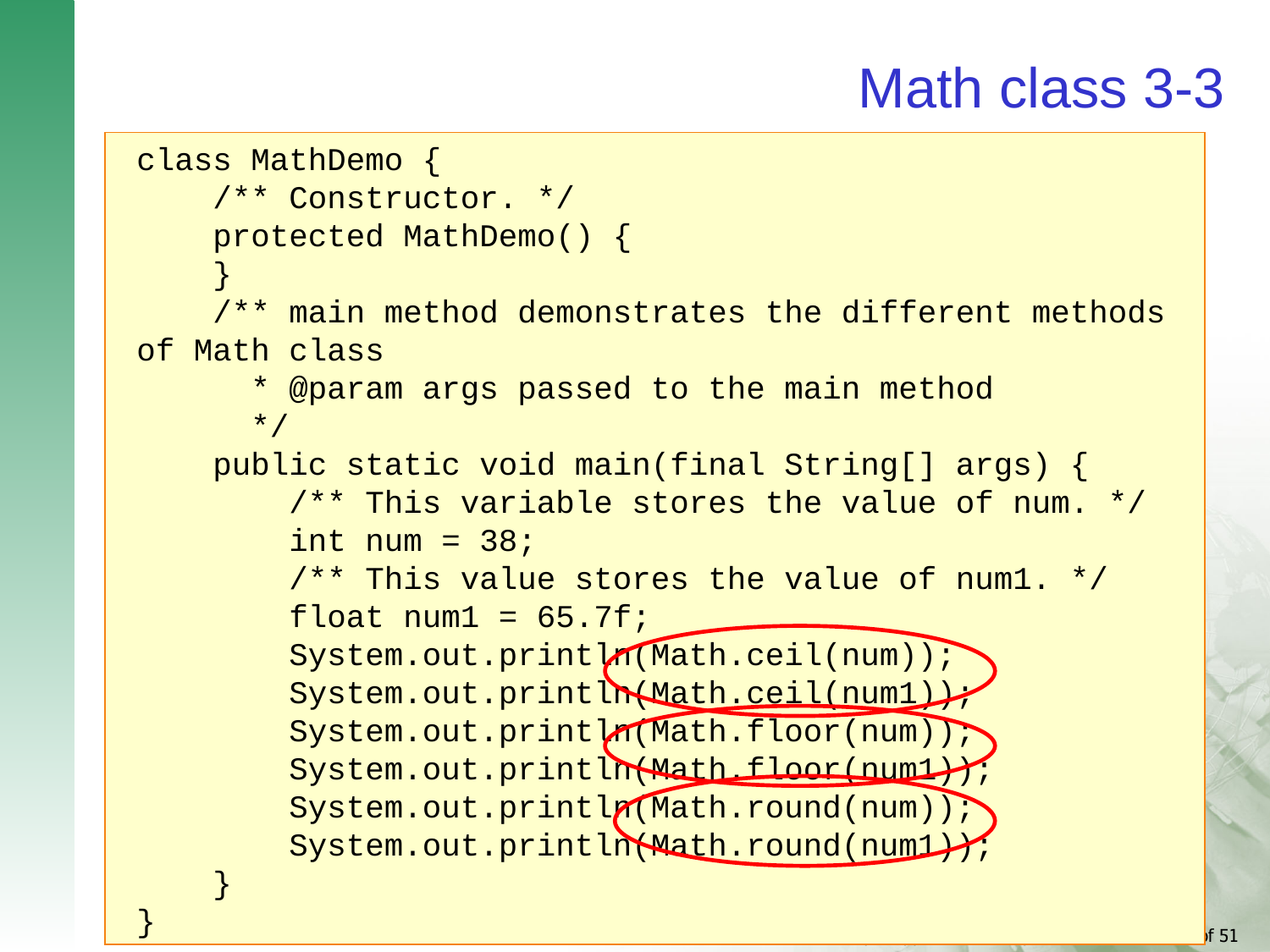

# Math class 3-3
class MathDemo {
    /** Constructor. */
    protected MathDemo() {
    }
    /** main method demonstrates the different methods of Math class
      * @param args passed to the main method
      */
    public static void main(final String[] args) {
        /** This variable stores the value of num. */
        int num = 38;
        /** This value stores the value of num1. */
        float num1 = 65.7f;
        System.out.println(Math.ceil(num));
        System.out.println(Math.ceil(num1));
        System.out.println(Math.floor(num));
        System.out.println(Math.floor(num1));
        System.out.println(Math.round(num));
        System.out.println(Math.round(num1));
    }
}
 Usage of Math class
Using Methods of Math class such as ceil(), floor(), round().

Demonstration: Example 12